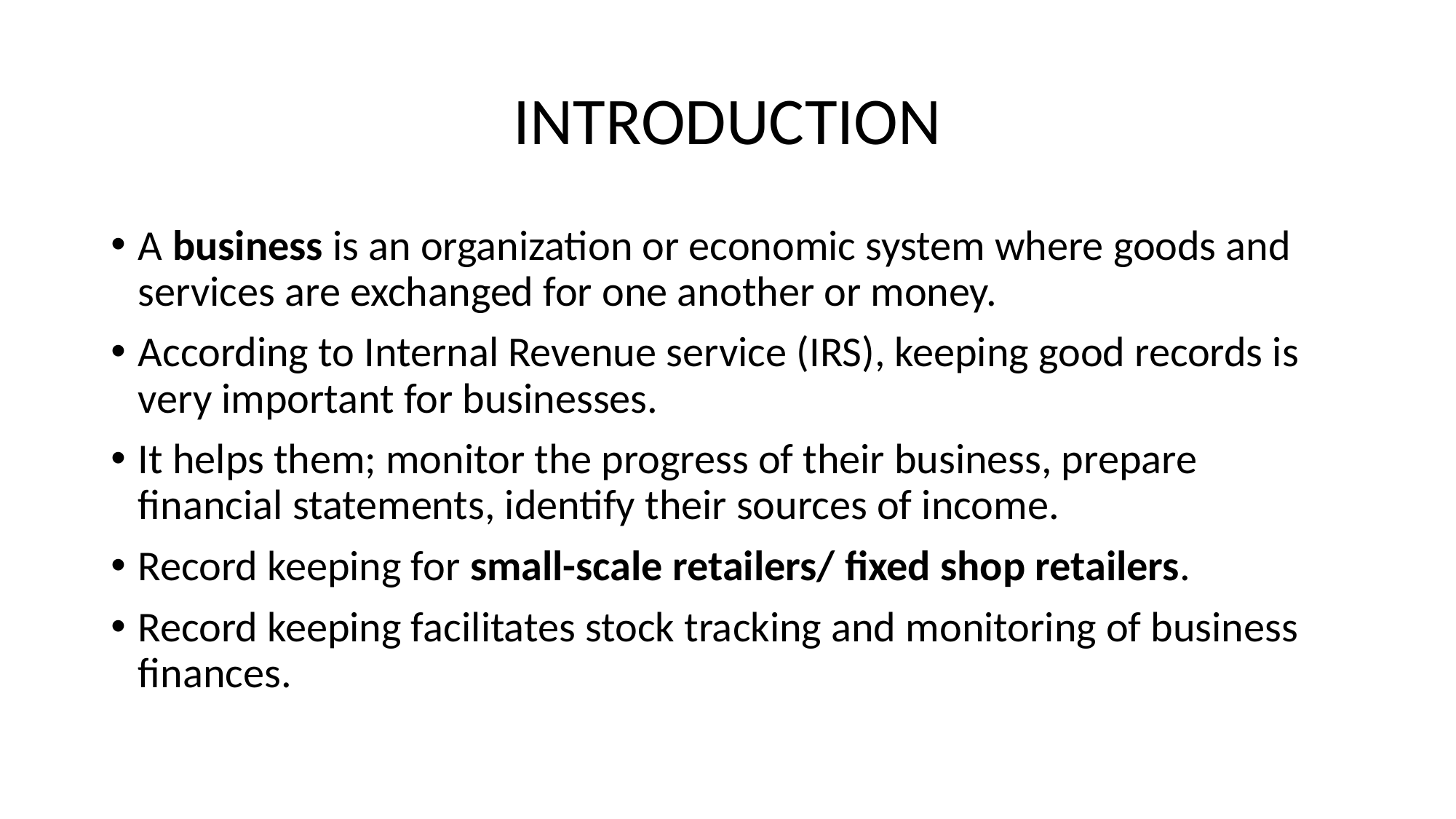

# INTRODUCTION
A business is an organization or economic system where goods and services are exchanged for one another or money.
According to Internal Revenue service (IRS), keeping good records is very important for businesses.
It helps them; monitor the progress of their business, prepare financial statements, identify their sources of income.
Record keeping for small-scale retailers/ fixed shop retailers.
Record keeping facilitates stock tracking and monitoring of business finances.